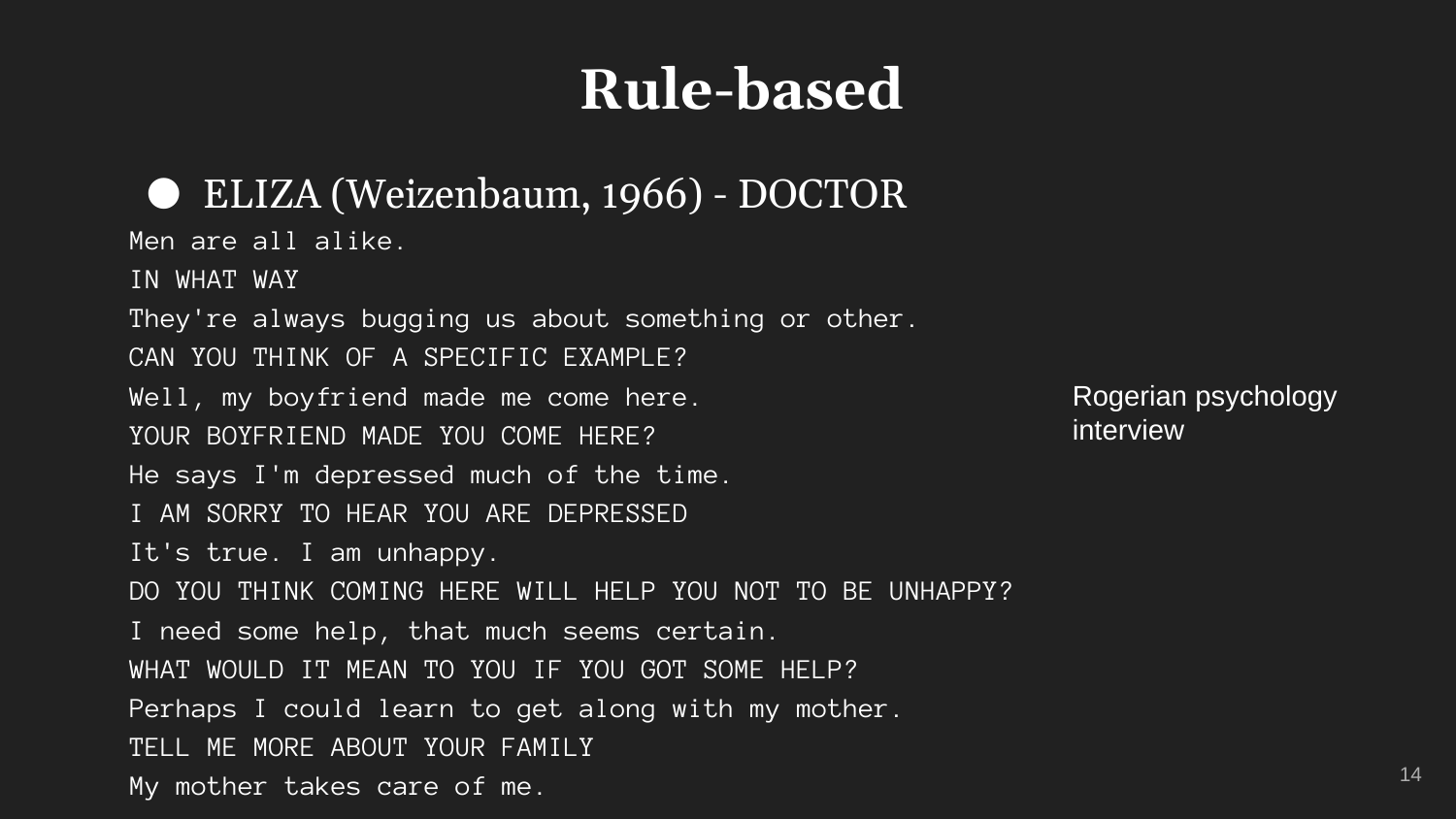

# Rule-based

ELIZA (Weizenbaum, 1966) - DOCTOR
Men are all alike.
IN WHAT WAY
They're always bugging us about something or other.
CAN YOU THINK OF A SPECIFIC EXAMPLE?
Well, my boyfriend made me come here.
YOUR BOYFRIEND MADE YOU COME HERE?
He says I'm depressed much of the time.
I AM SORRY TO HEAR YOU ARE DEPRESSED
It's true. I am unhappy.
DO YOU THINK COMING HERE WILL HELP YOU NOT TO BE UNHAPPY?
I need some help, that much seems certain.
WHAT WOULD IT MEAN TO YOU IF YOU GOT SOME HELP?
Perhaps I could learn to get along with my mother.
TELL ME MORE ABOUT YOUR FAMILY
My mother takes care of me.
Rogerian psychology interview
14